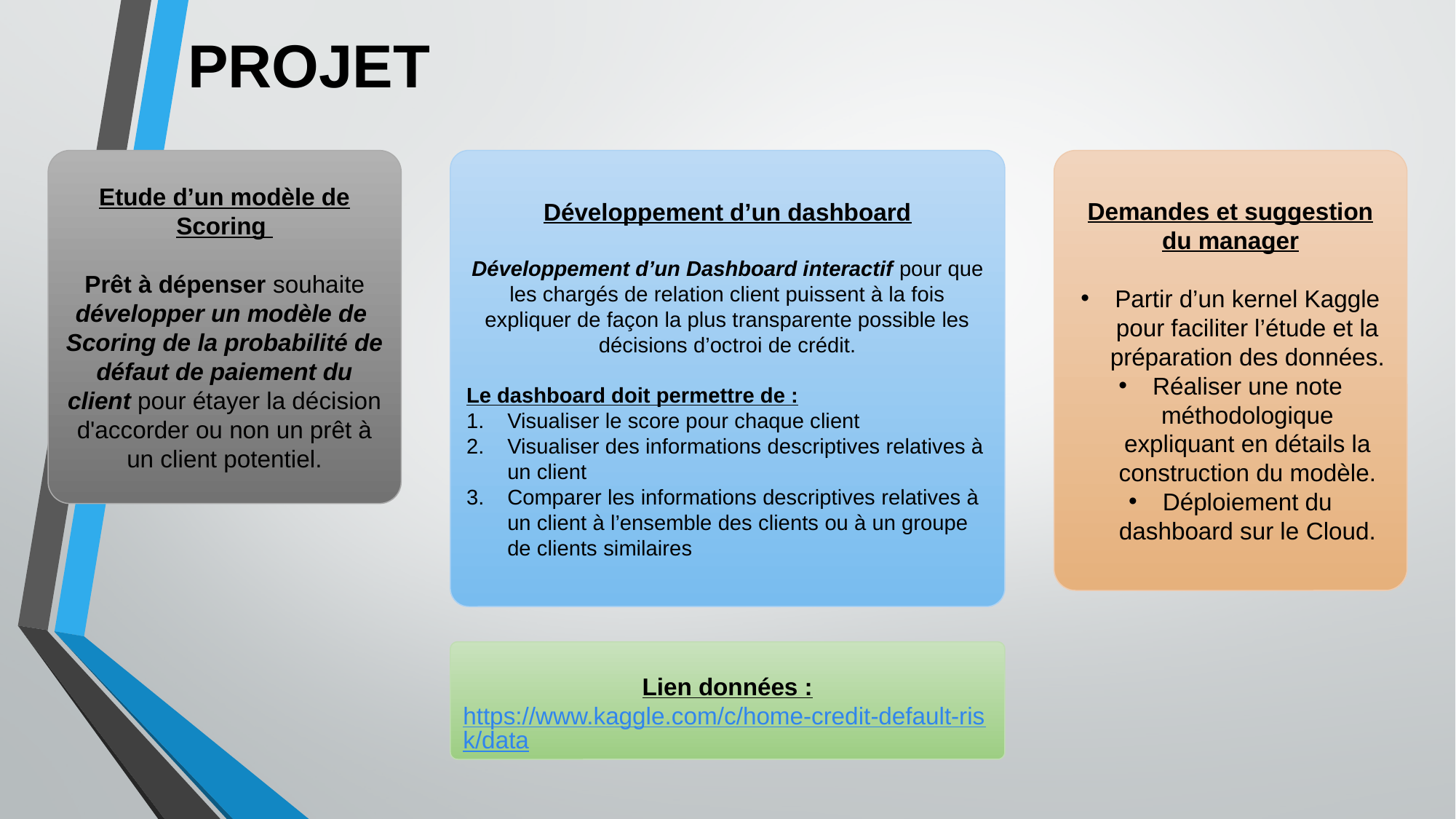

PROJET
Etude d’un modèle de Scoring

Prêt à dépenser souhaite développer un modèle de  Scoring de la probabilité de défaut de paiement du client pour étayer la décision d'accorder ou non un prêt à un client potentiel.
Développement d’un dashboard

Développement d’un Dashboard interactif pour que les chargés de relation client puissent à la fois expliquer de façon la plus transparente possible les décisions d’octroi de crédit.

Le dashboard doit permettre de :
Visualiser le score pour chaque client
Visualiser des informations descriptives relatives à un client
Comparer les informations descriptives relatives à un client à l’ensemble des clients ou à un groupe de clients similaires
Demandes et suggestion du manager

Partir d’un kernel Kaggle pour faciliter l’étude et la préparation des données.
Réaliser une note méthodologique expliquant en détails la construction du modèle.
Déploiement du dashboard sur le Cloud.
Lien données :
https://www.kaggle.com/c/home-credit-default-risk/data